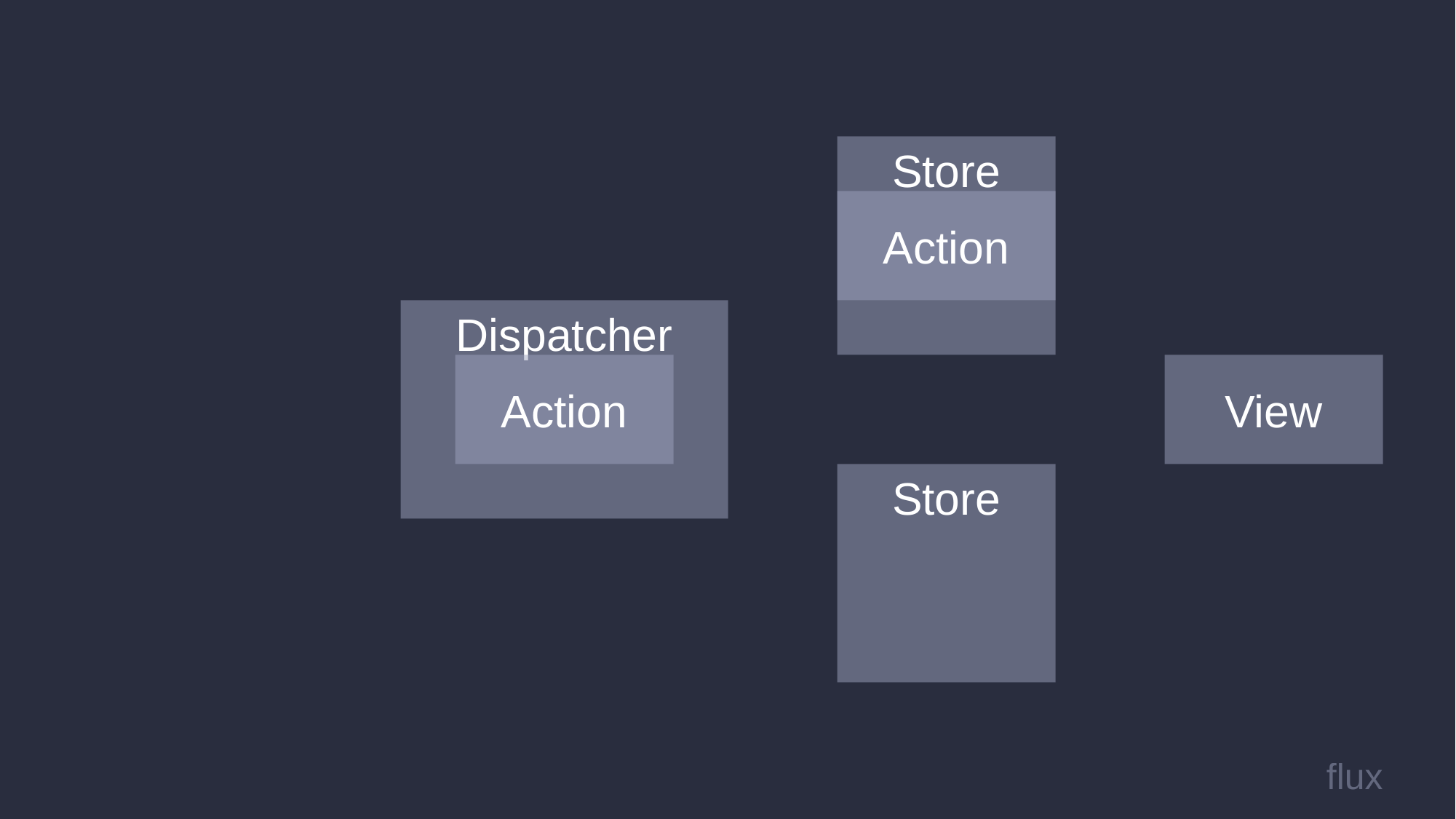

Store
Action
Dispatcher
Action
View
Store
flux